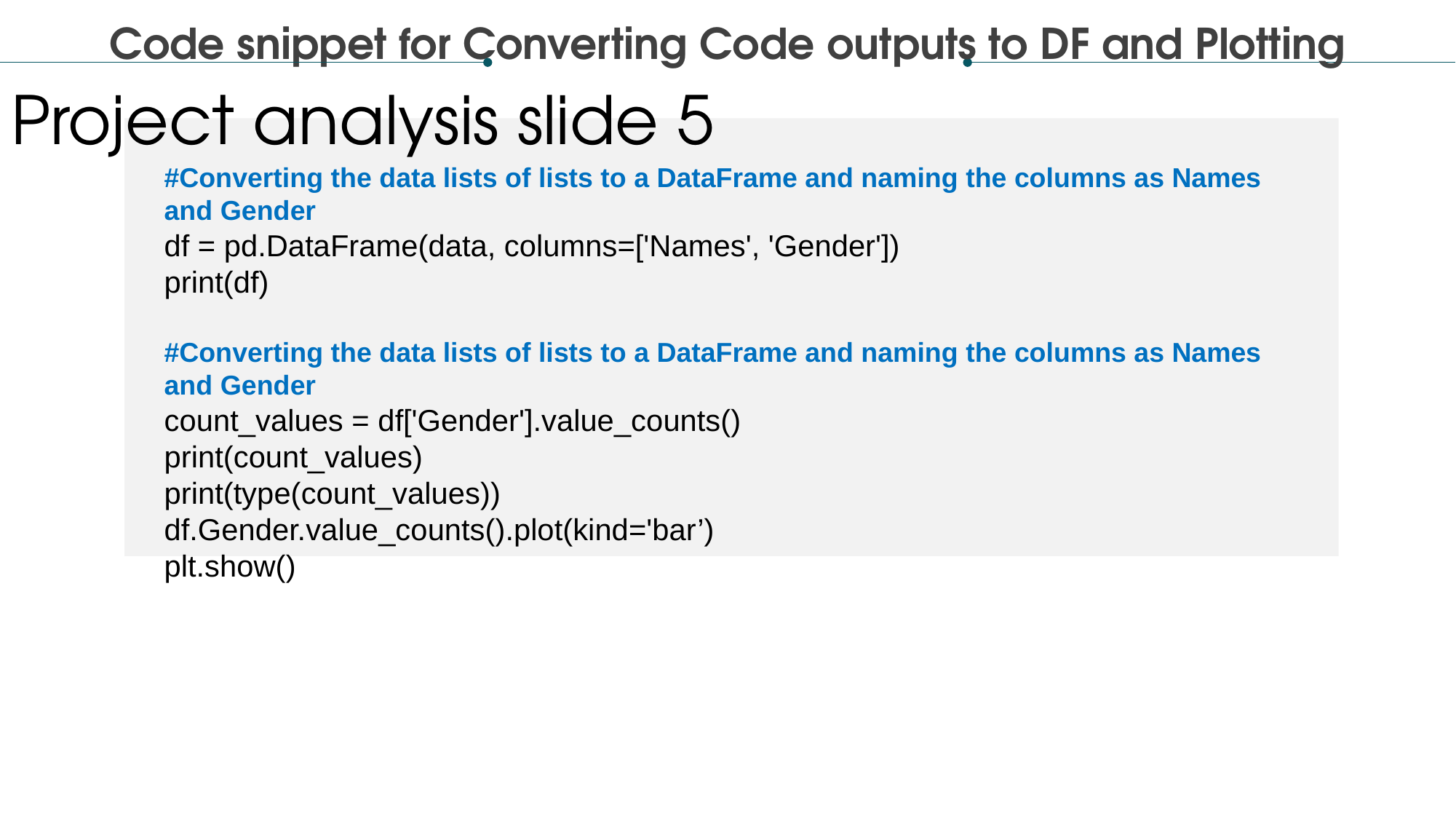

Code snippet for Converting Code outputs to DF and Plotting
Project analysis slide 5

#Converting the data lists of lists to a DataFrame and naming the columns as Names and Gender
df = pd.DataFrame(data, columns=['Names', 'Gender'])
print(df)

#Converting the data lists of lists to a DataFrame and naming the columns as Names and Gender
count_values = df['Gender'].value_counts()
print(count_values)
print(type(count_values))
df.Gender.value_counts().plot(kind='bar’)
plt.show()